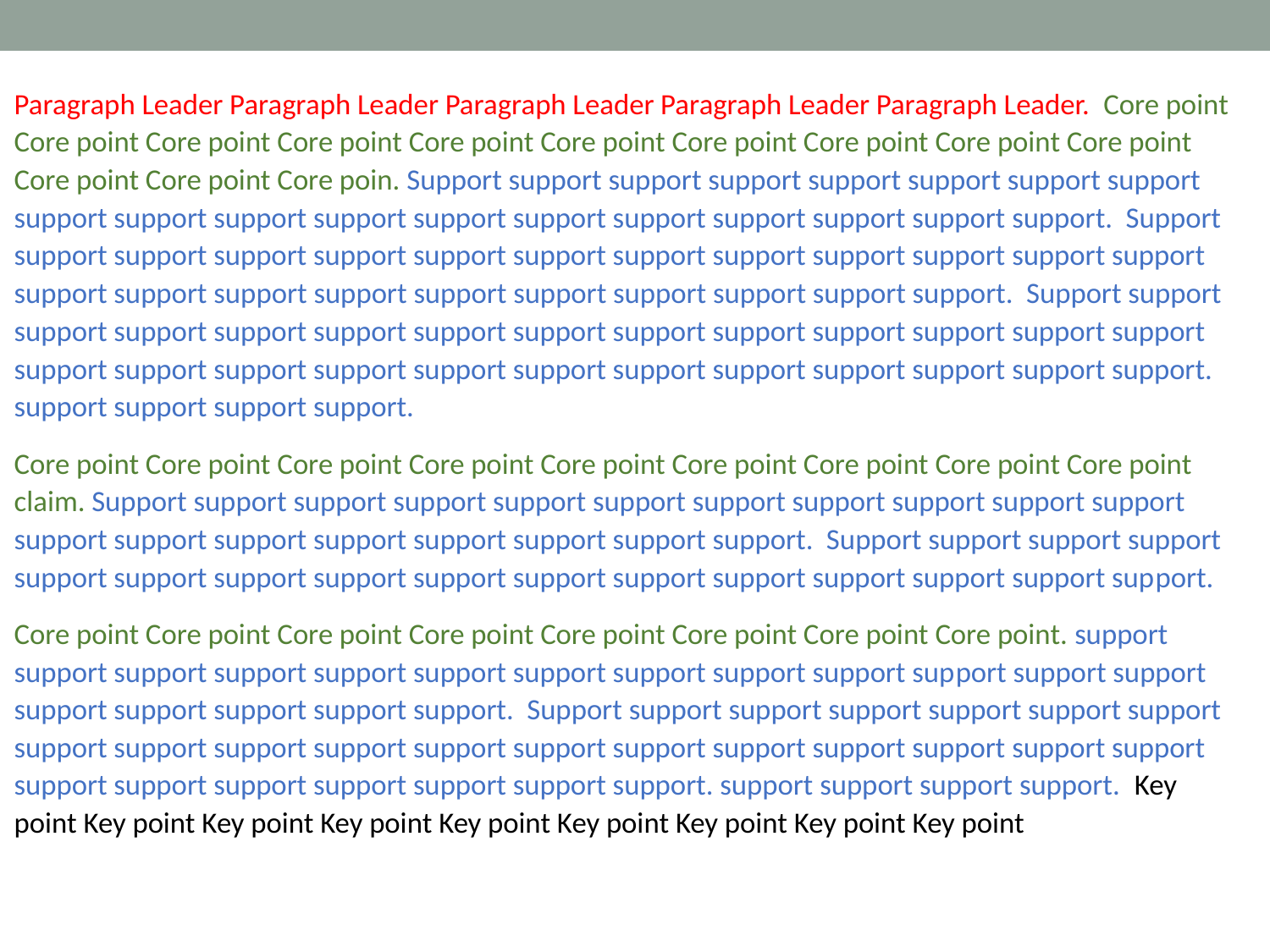

Paragraph Leader Paragraph Leader Paragraph Leader Paragraph Leader Paragraph Leader.  Core point Core point Core point Core point Core point Core point Core point Core point Core point Core point Core point Core point Core poin. Support support support support support support support support support support support support support support support support support support support.  Support support support support support support support support support support support support support support support sup­­­­­port support support support support support support support.  Support support support support support support support support support support support support support support support support support support support support support support support support support support. support support support support.
Core point Core point Core point Core point Core point Core point Core point Core point Core point claim. Support support support support support support support support support support support support support support support support support support support.  Support support support support support support support support support support support support support support support sup­­­­­port.
Core point Core point Core point Core point Core point Core point Core point Core point. support support support support support support support support support support sup­­­­­port support support support support support support support.  Support support support support support support support support support support support support support support support support support support support support support support support support support support. support support support support.  Key point Key point Key point Key point Key point Key point Key point Key point Key point